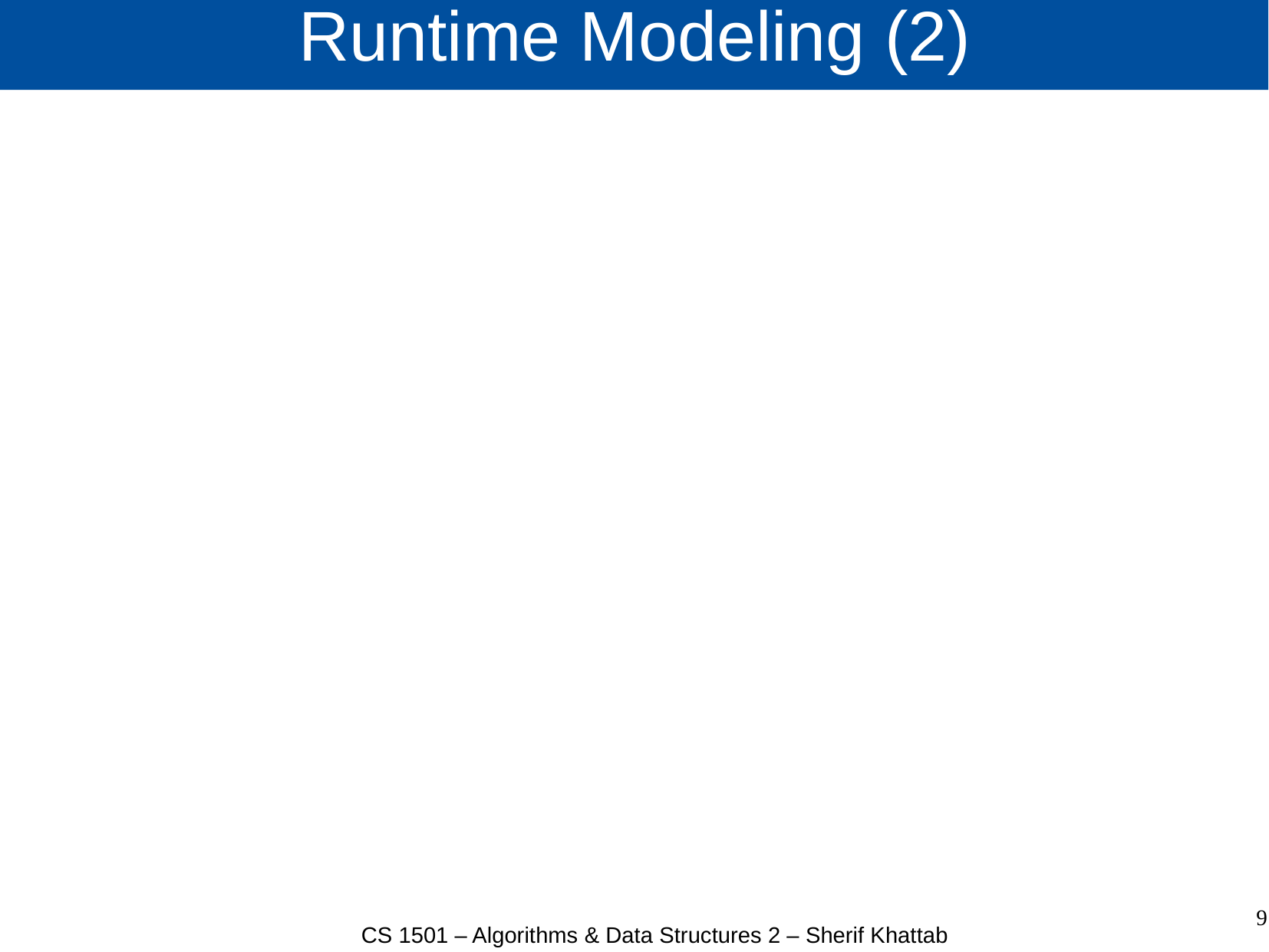

# Runtime Modeling (2)
9
CS 1501 – Algorithms & Data Structures 2 – Sherif Khattab